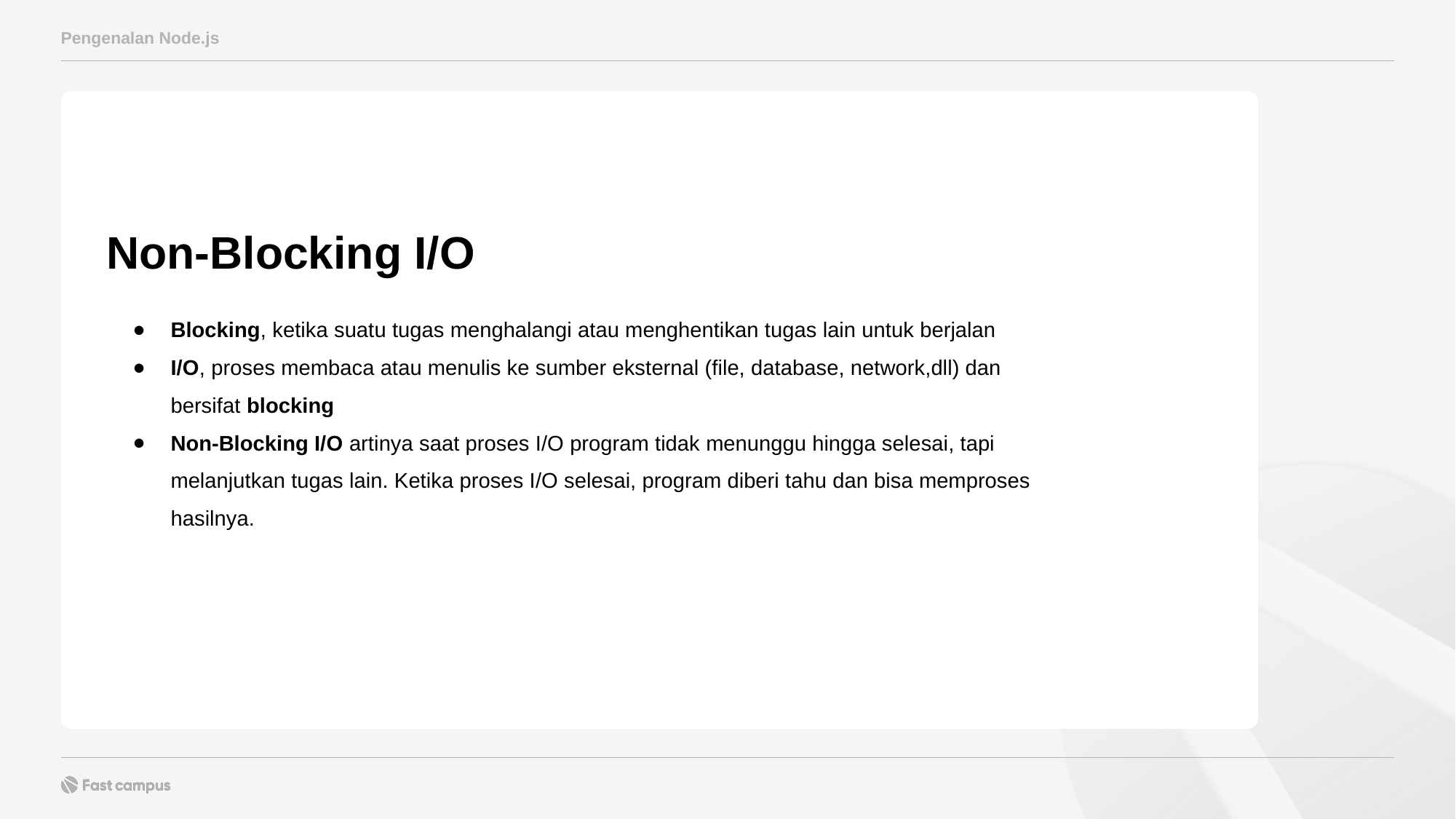

Pengenalan Node.js

Non-Blocking I/O
Blocking, ketika suatu tugas menghalangi atau menghentikan tugas lain untuk berjalan
I/O, proses membaca atau menulis ke sumber eksternal (file, database, network,dll) dan bersifat blocking
Non-Blocking I/O artinya saat proses I/O program tidak menunggu hingga selesai, tapi melanjutkan tugas lain. Ketika proses I/O selesai, program diberi tahu dan bisa memproses hasilnya.